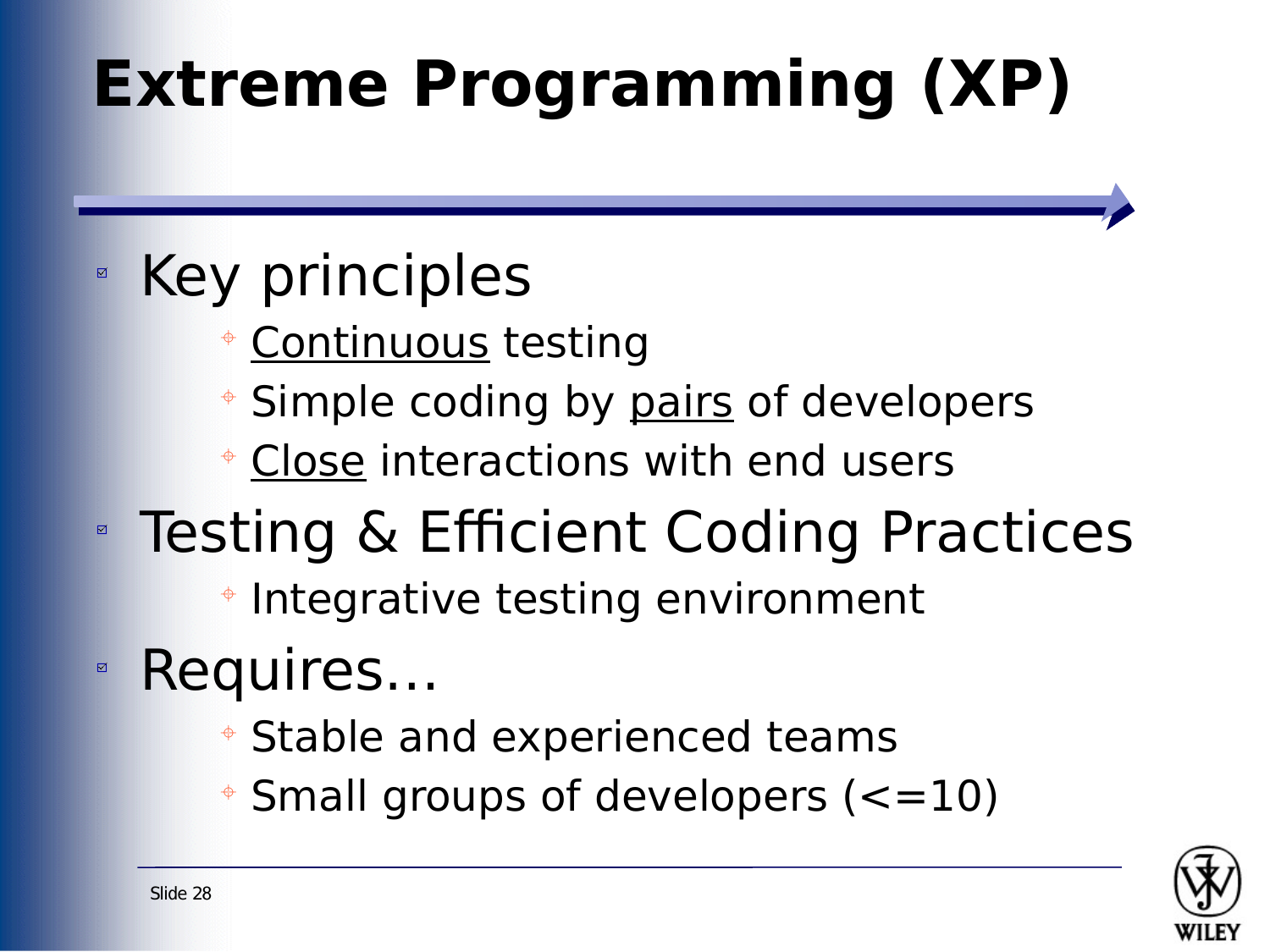

Key principles
Continuous testing
Simple coding by pairs of developers
Close interactions with end users
Testing & Efficient Coding Practices
Integrative testing environment
Requires…
Stable and experienced teams
Small groups of developers (<=10)
# Extreme Programming (XP)
Slide 28